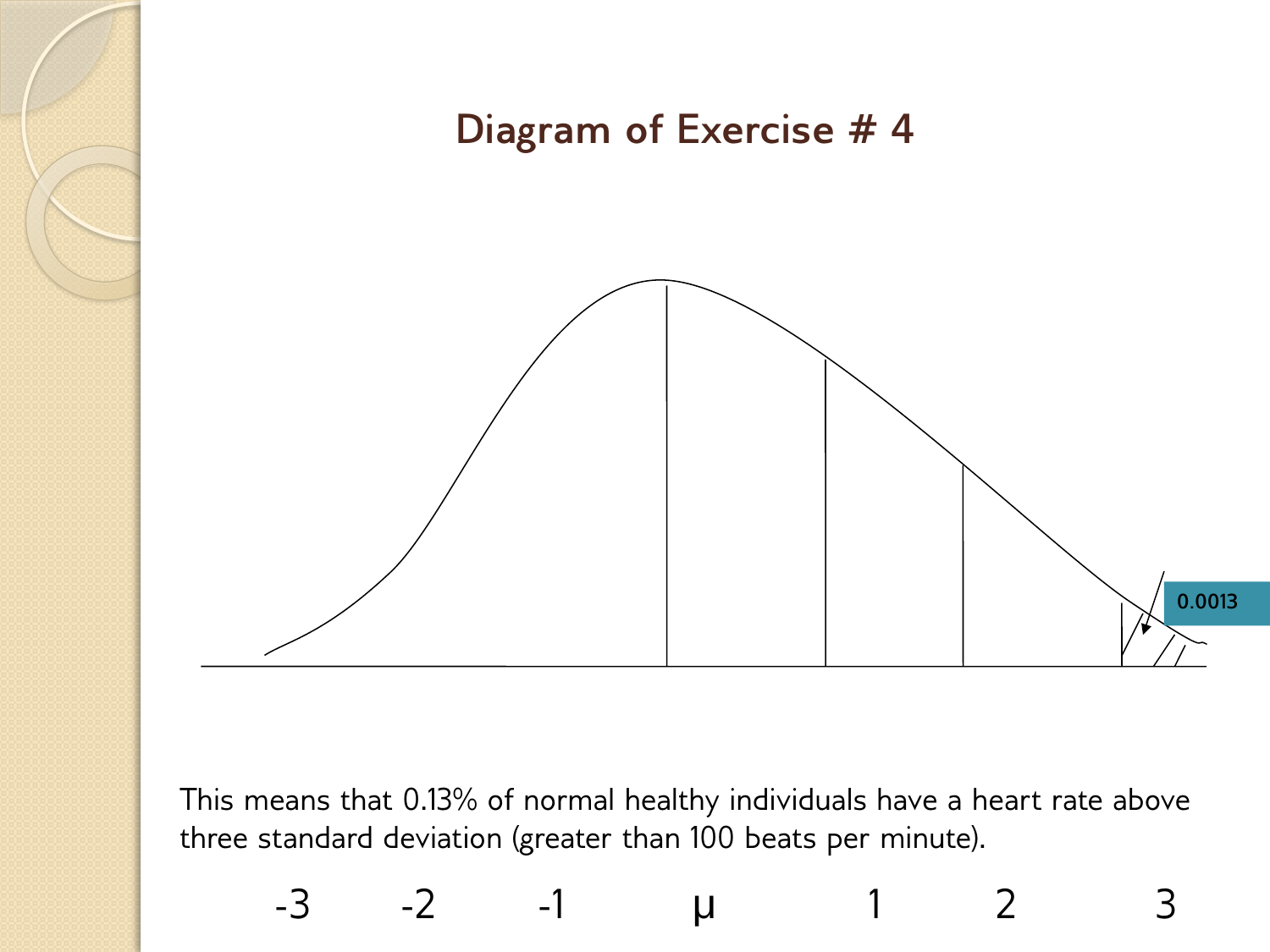

#
Diagram of Exercise # 4

    -3       -2        -1          μ            1         2           3

0.0013

This means that 0.13% of normal healthy individuals have a heart rate above three standard deviation (greater than 100 beats per minute).